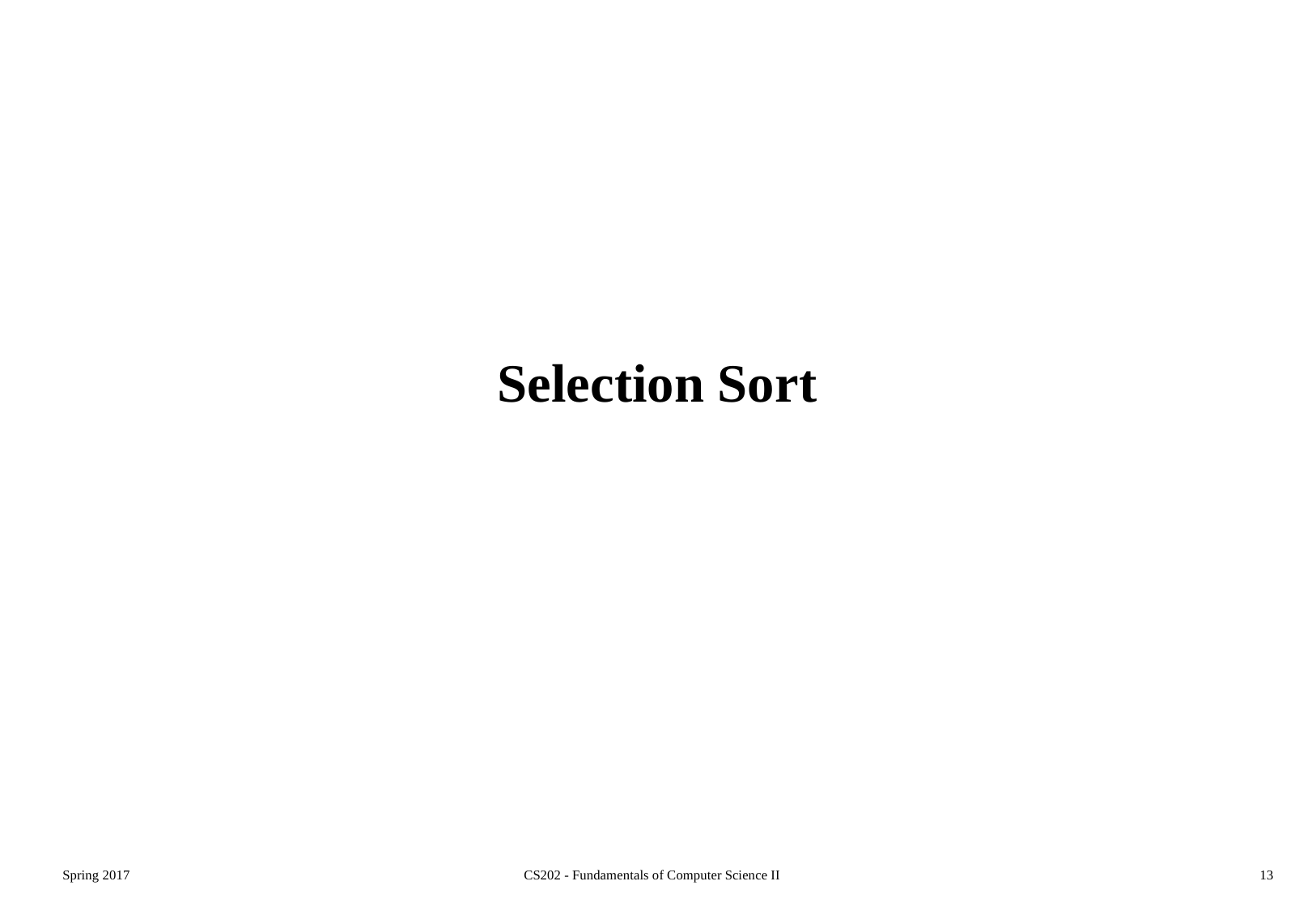

# Selection Sort
Spring 2017
CS202 - Fundamentals of Computer Science II
13